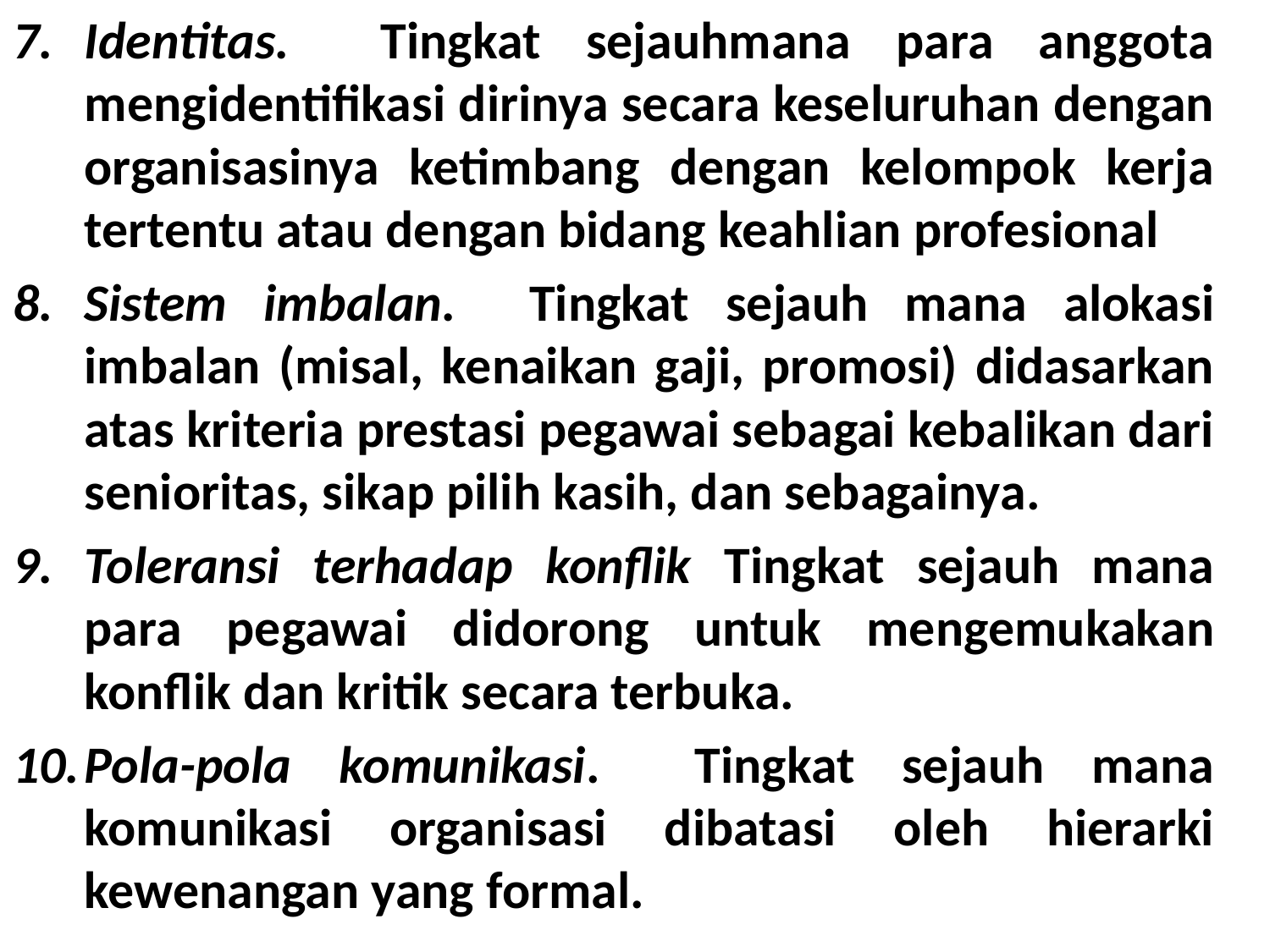

Identitas.  Tingkat sejauhmana para anggota mengidentifikasi dirinya secara keseluruhan dengan organisasinya ketimbang dengan kelompok kerja tertentu atau dengan bidang keahlian profesional
Sistem imbalan.  Tingkat sejauh mana alokasi imbalan (misal, ke­naikan gaji, promosi) didasarkan atas kriteria prestasi pegawai sebagai kebalikan dari senioritas, sikap pilih kasih, dan sebagainya.
Toleransi terhadap konflik Tingkat sejauh mana para pegawai di­dorong untuk mengemukakan konflik dan kritik secara terbuka.
Pola-pola komunikasi.  Tingkat sejauh mana komunikasi orga­nisasi dibatasi oleh hierarki kewenangan yang formal.